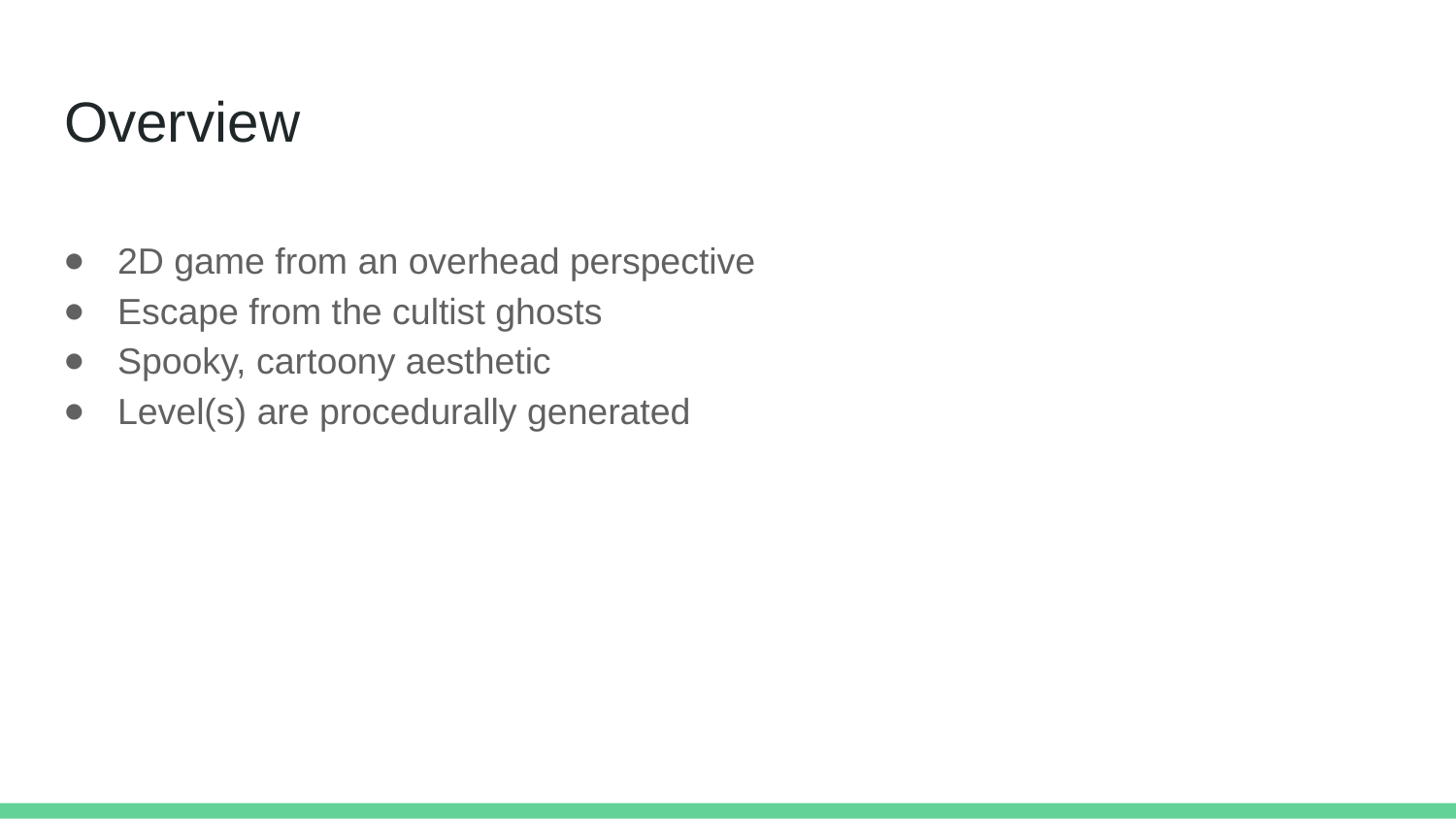

# Overview
2D game from an overhead perspective
Escape from the cultist ghosts
Spooky, cartoony aesthetic
Level(s) are procedurally generated